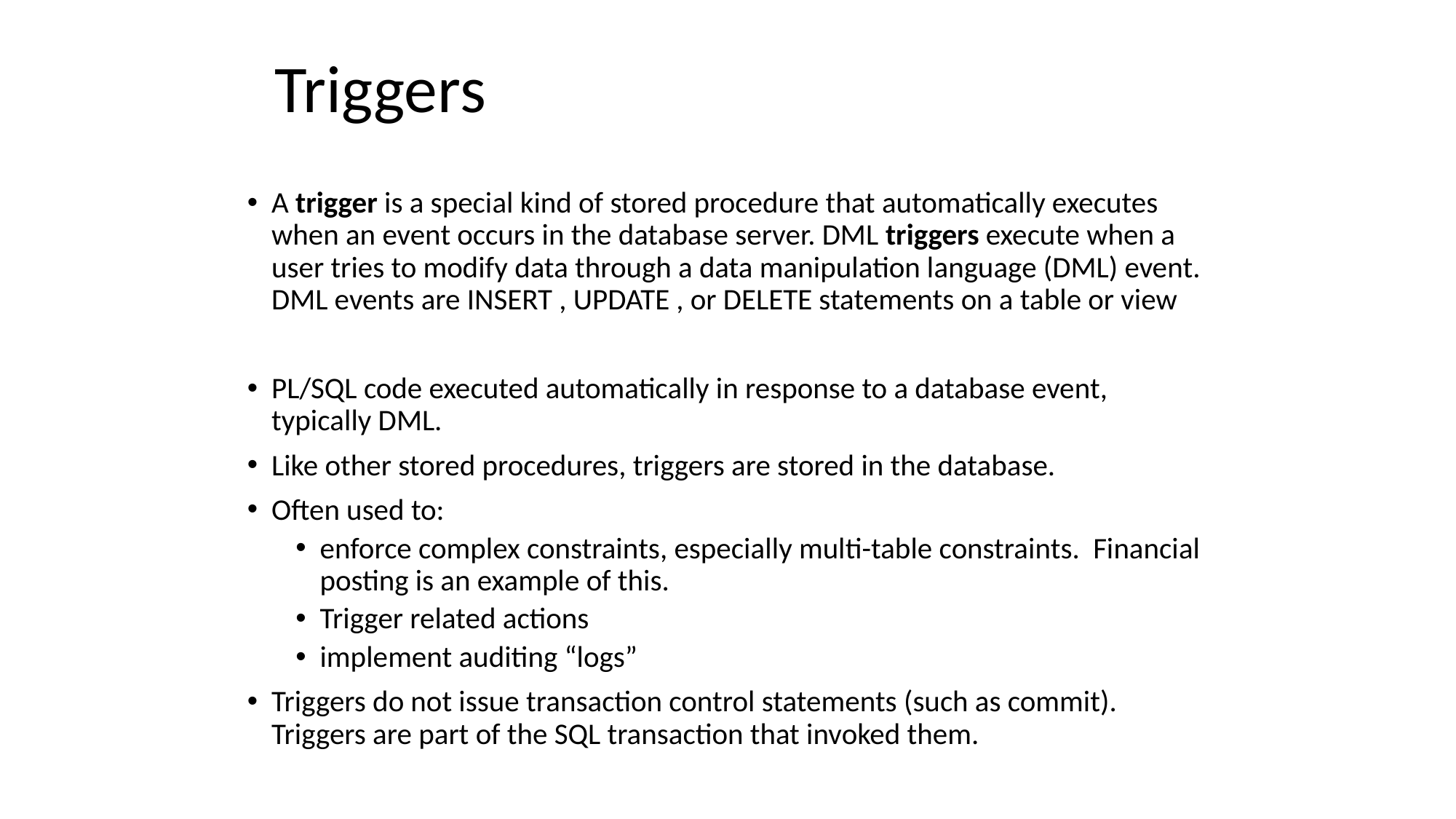

# Triggers
A trigger is a special kind of stored procedure that automatically executes when an event occurs in the database server. DML triggers execute when a user tries to modify data through a data manipulation language (DML) event. DML events are INSERT , UPDATE , or DELETE statements on a table or view

PL/SQL code executed automatically in response to a database event, typically DML.
Like other stored procedures, triggers are stored in the database.
Often used to:
enforce complex constraints, especially multi-table constraints.  Financial posting is an example of this.
Trigger related actions
implement auditing “logs”
Triggers do not issue transaction control statements (such as commit).  Triggers are part of the SQL transaction that invoked them.